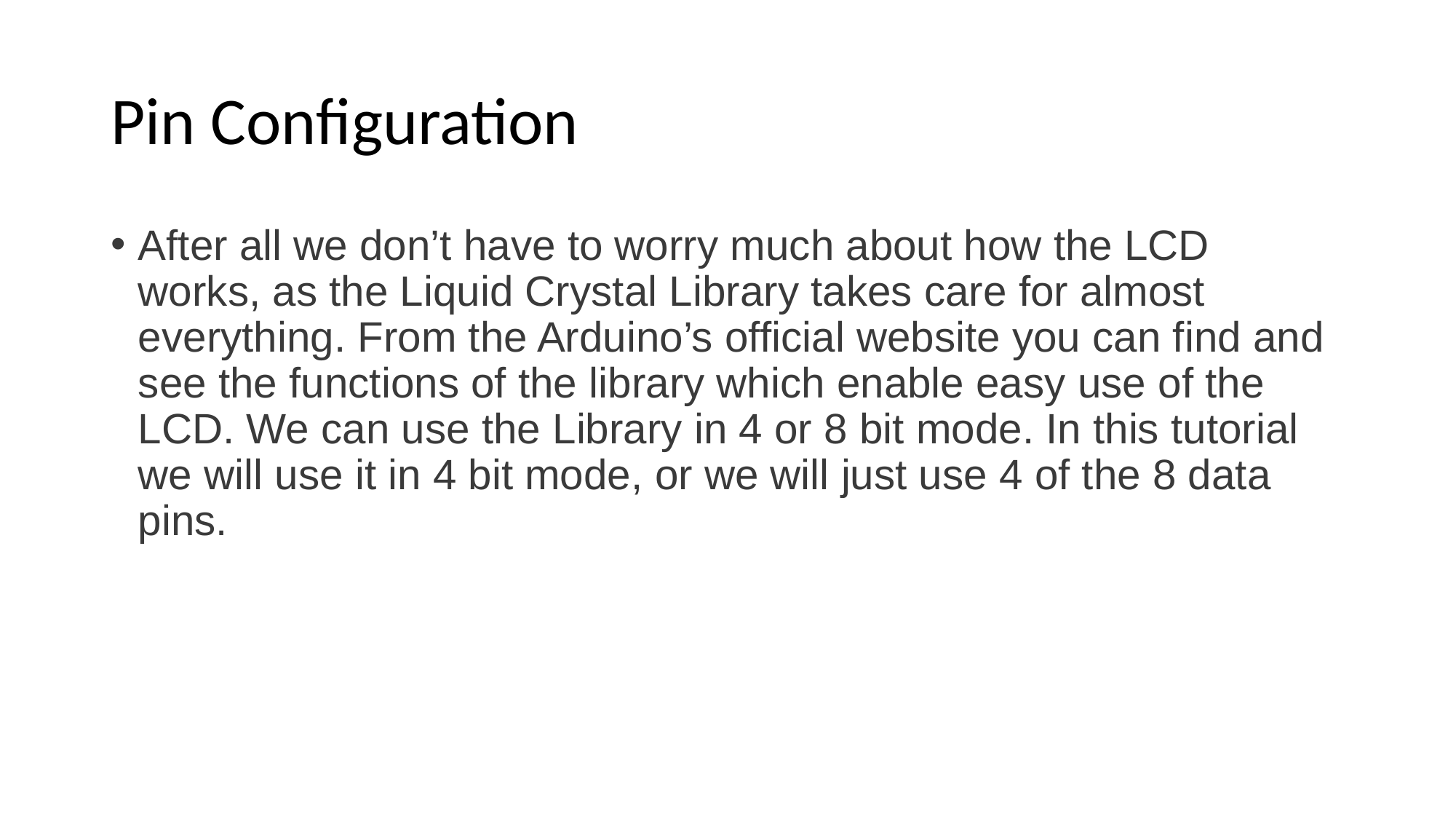

# Pin Configuration
After all we don’t have to worry much about how the LCD works, as the Liquid Crystal Library takes care for almost everything. From the Arduino’s official website you can find and see the functions of the library which enable easy use of the LCD. We can use the Library in 4 or 8 bit mode. In this tutorial we will use it in 4 bit mode, or we will just use 4 of the 8 data pins.